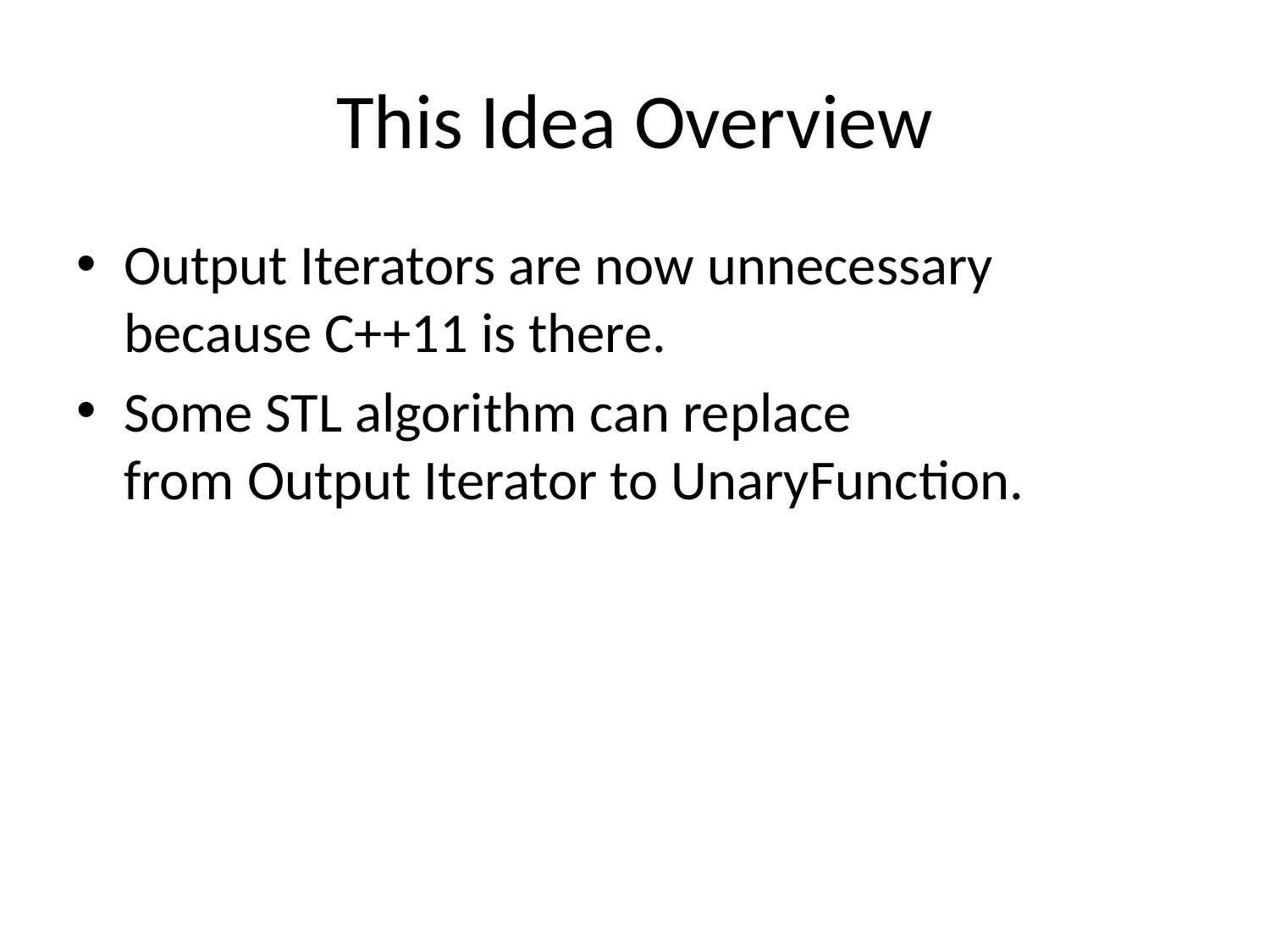

# This Idea Overview
Output Iterators are now unnecessary because C++11 is there.
Some STL algorithm can replace
from Output Iterator to UnaryFunction.